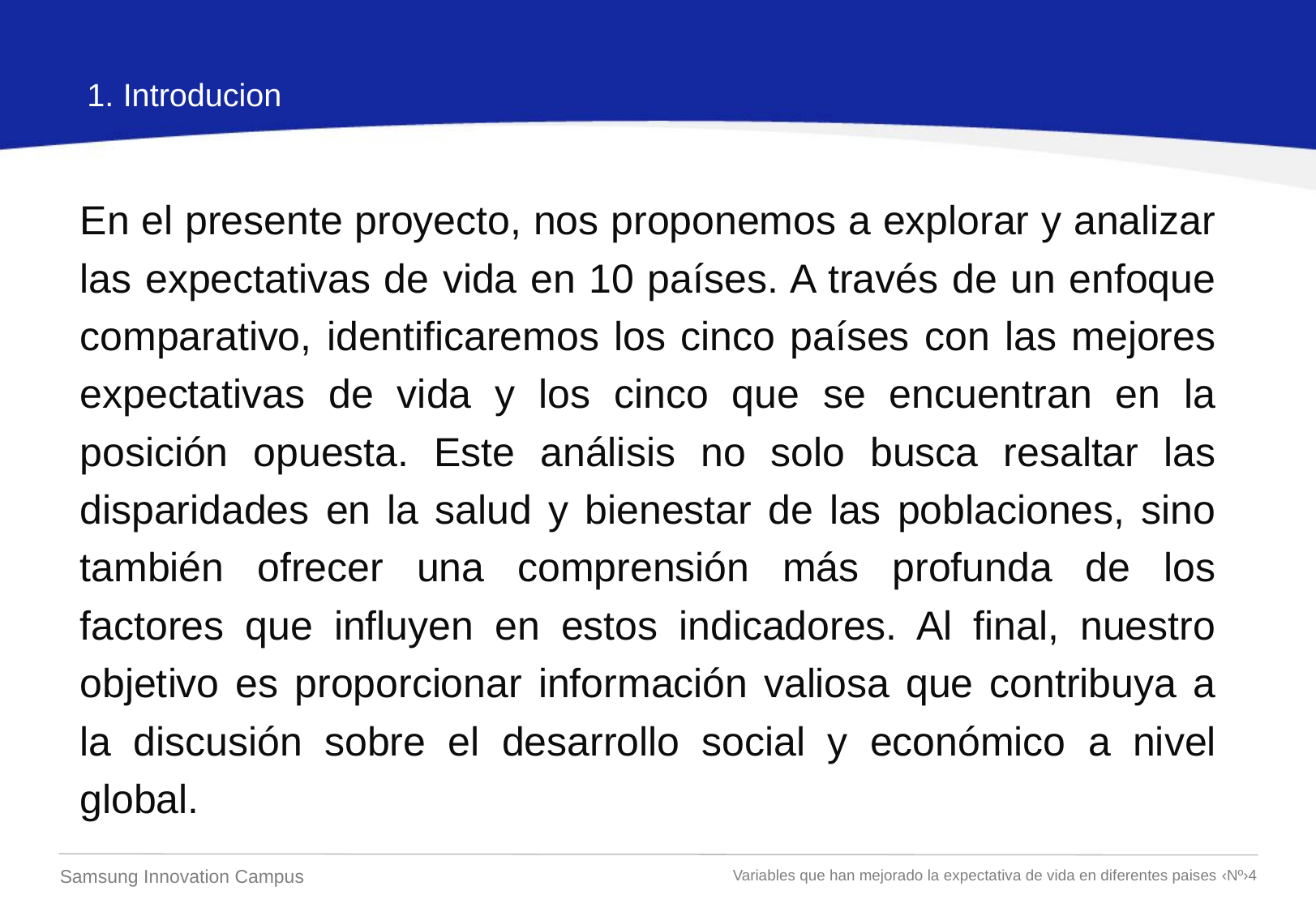

Introducion
En el presente proyecto, nos proponemos a explorar y analizar las expectativas de vida en 10 países. A través de un enfoque comparativo, identificaremos los cinco países con las mejores expectativas de vida y los cinco que se encuentran en la posición opuesta. Este análisis no solo busca resaltar las disparidades en la salud y bienestar de las poblaciones, sino también ofrecer una comprensión más profunda de los factores que influyen en estos indicadores. Al final, nuestro objetivo es proporcionar información valiosa que contribuya a la discusión sobre el desarrollo social y económico a nivel global.
Samsung Innovation Campus
‹Nº›4
Variables que han mejorado la expectativa de vida en diferentes paises